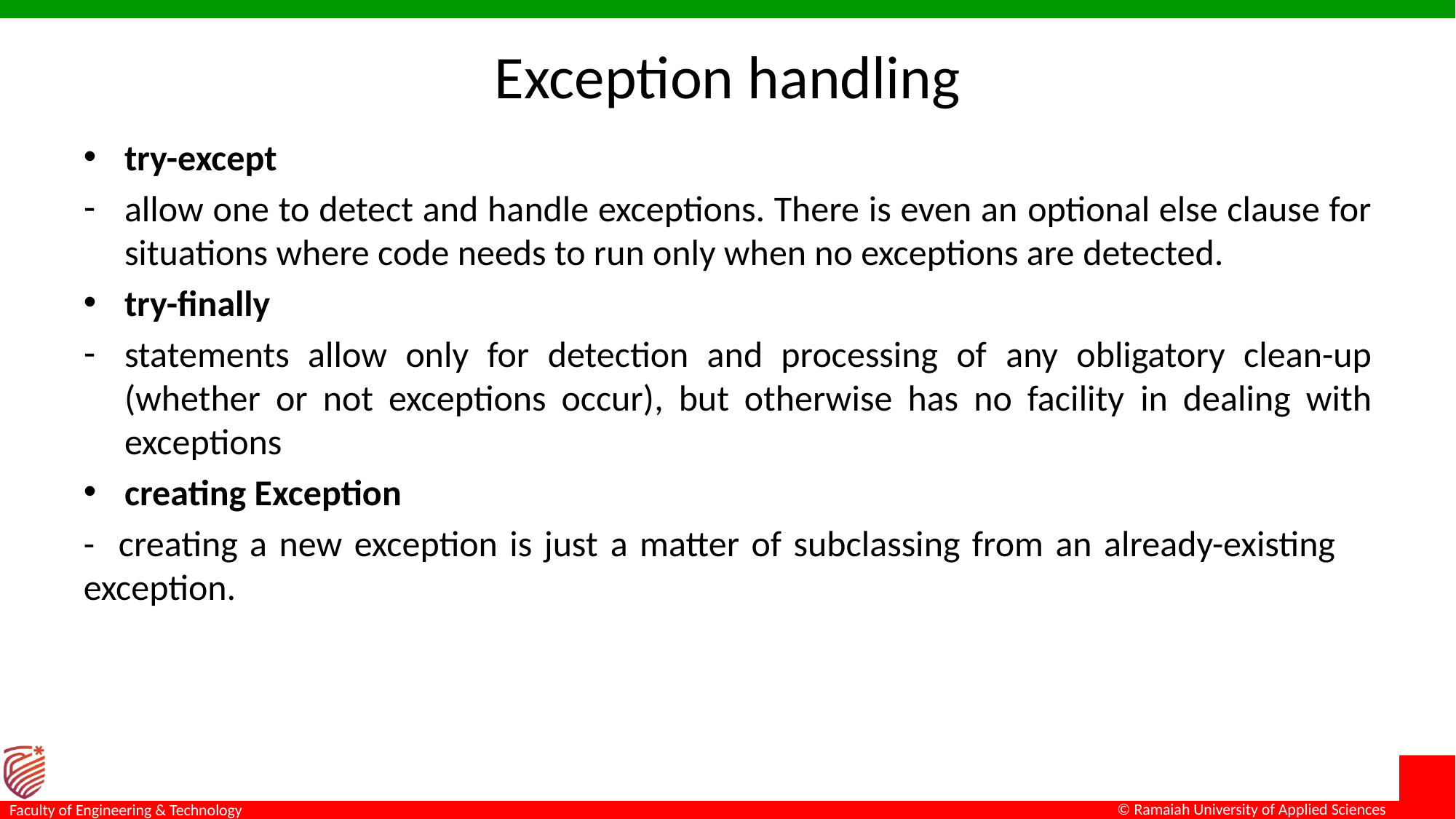

# Exception handling
try-except
allow one to detect and handle exceptions. There is even an optional else clause for situations where code needs to run only when no exceptions are detected.
try-finally
statements allow only for detection and processing of any obligatory clean-up (whether or not exceptions occur), but otherwise has no facility in dealing with exceptions
creating Exception
-  creating a new exception is just a matter of subclassing from an already-existing    exception.